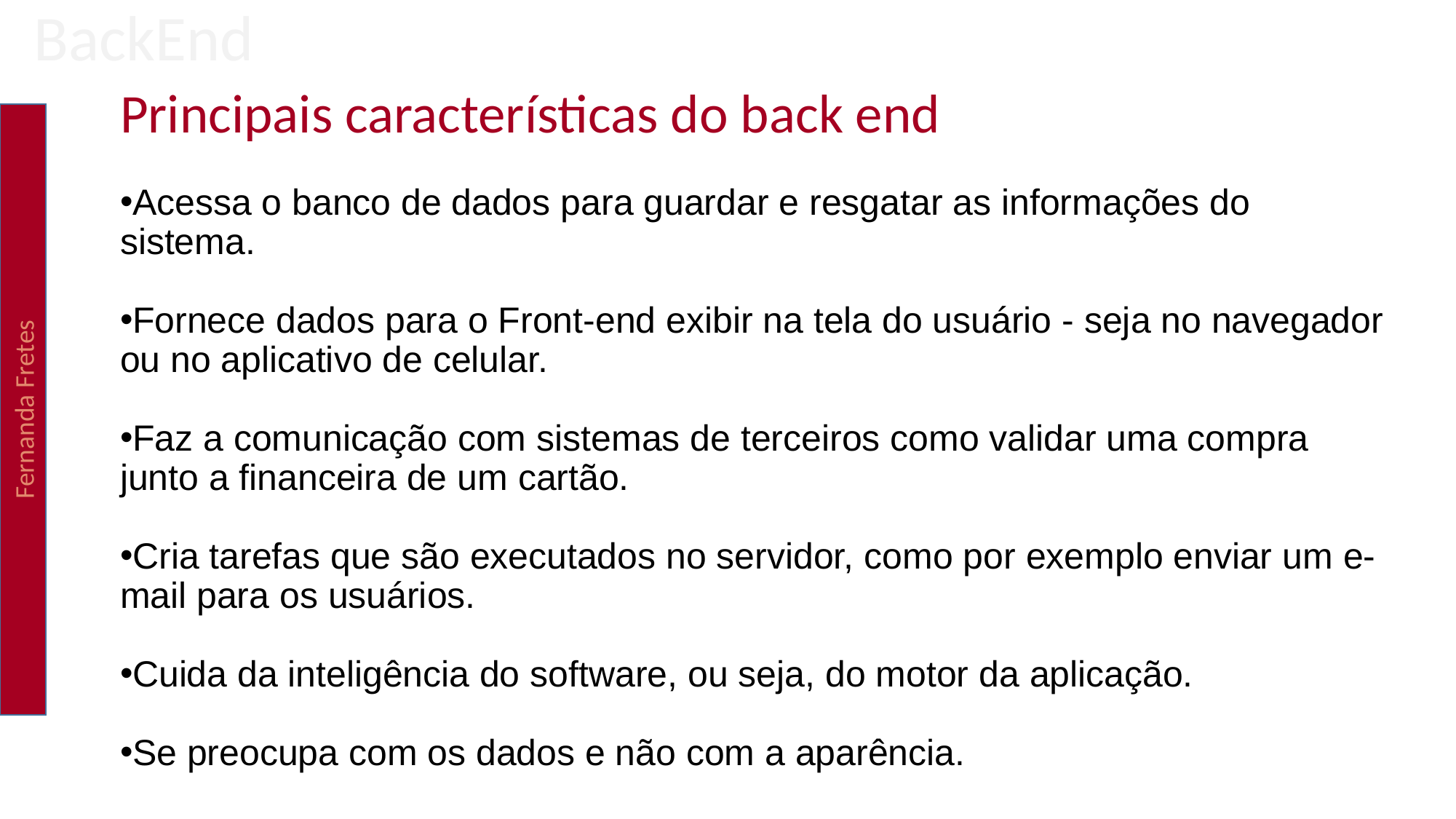

# BackEnd
Fernanda Fretes
Principais características do back end

Acessa o banco de dados para guardar e resgatar as informações do sistema.

Fornece dados para o Front-end exibir na tela do usuário - seja no navegador ou no aplicativo de celular.

Faz a comunicação com sistemas de terceiros como validar uma compra junto a financeira de um cartão.

Cria tarefas que são executados no servidor, como por exemplo enviar um e-mail para os usuários.

Cuida da inteligência do software, ou seja, do motor da aplicação.

Se preocupa com os dados e não com a aparência.